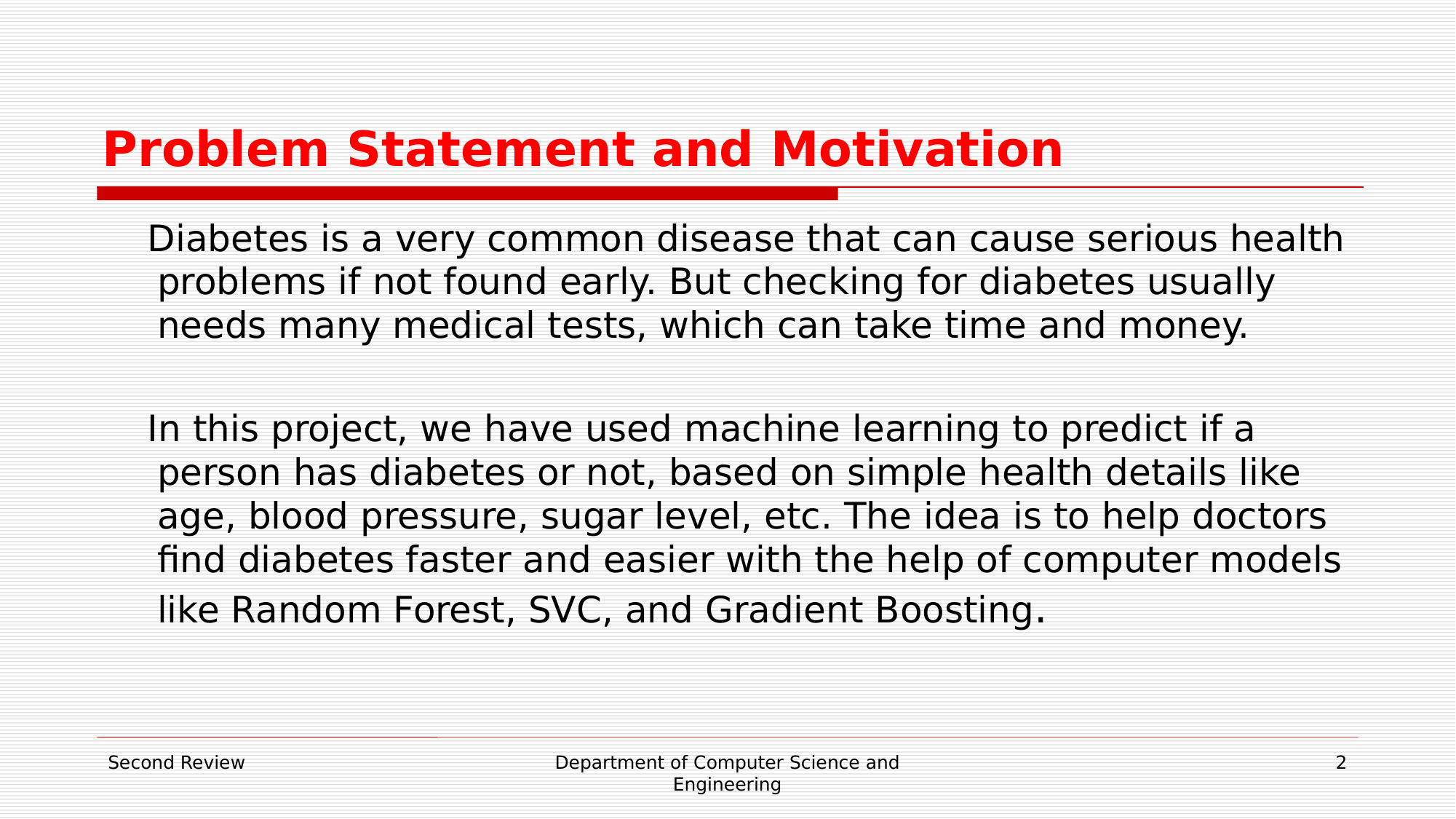

# Problem Statement and Motivation
    Diabetes is a very common disease that can cause serious health problems if not found early. But checking for diabetes usually needs many medical tests, which can take time and money.

    In this project, we have used machine learning to predict if a person has diabetes or not, based on simple health details like age, blood pressure, sugar level, etc. The idea is to help doctors find diabetes faster and easier with the help of computer models like Random Forest, SVC, and Gradient Boosting.

Second Review
Department of Computer Science and Engineering
2